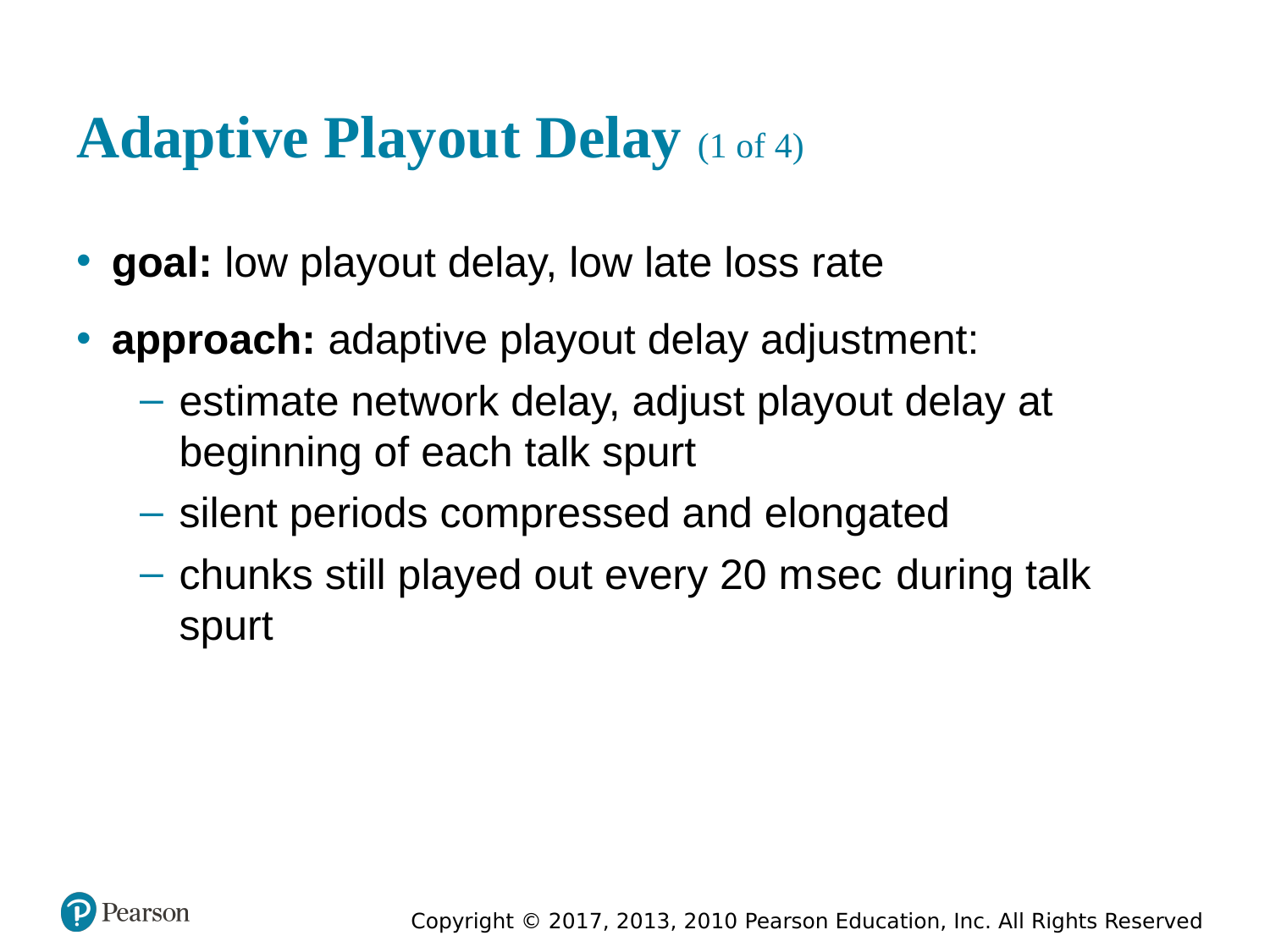

# Adaptive Playout Delay (1 of 4)
goal: low playout delay, low late loss rate
approach: adaptive playout delay adjustment:
estimate network delay, adjust playout delay at beginning of each talk spurt
silent periods compressed and elongated
chunks still played out every 20 millisecond during talk spurt